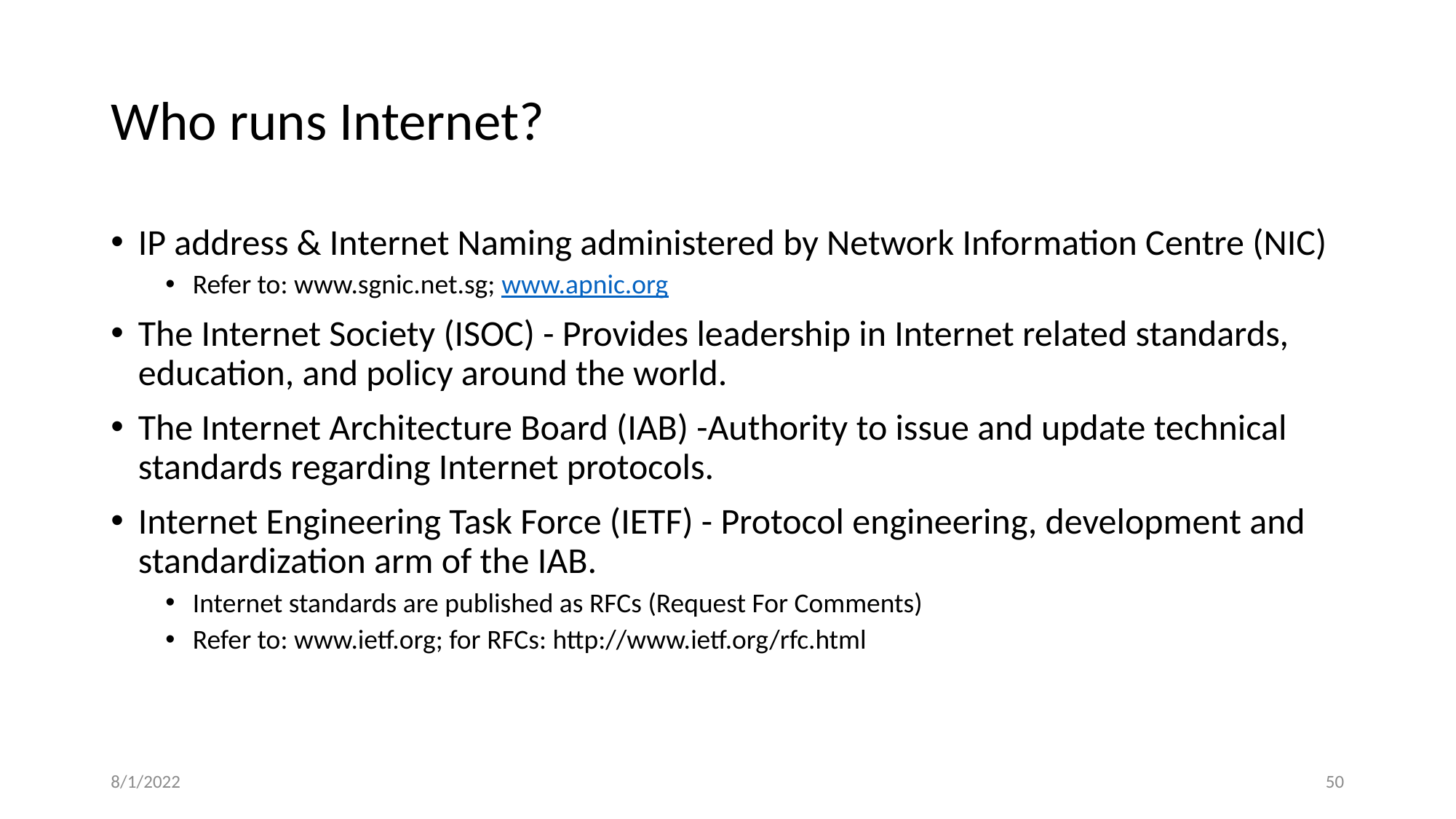

# Who runs Internet?
IP address & Internet Naming administered by Network Information Centre (NIC)
Refer to: www.sgnic.net.sg; www.apnic.org
The Internet Society (ISOC) - Provides leadership in Internet related standards, education, and policy around the world.
The Internet Architecture Board (IAB) -Authority to issue and update technical standards regarding Internet protocols.
Internet Engineering Task Force (IETF) - Protocol engineering, development and standardization arm of the IAB.
Internet standards are published as RFCs (Request For Comments)
Refer to: www.ietf.org; for RFCs: http://www.ietf.org/rfc.html
8/1/2022
50